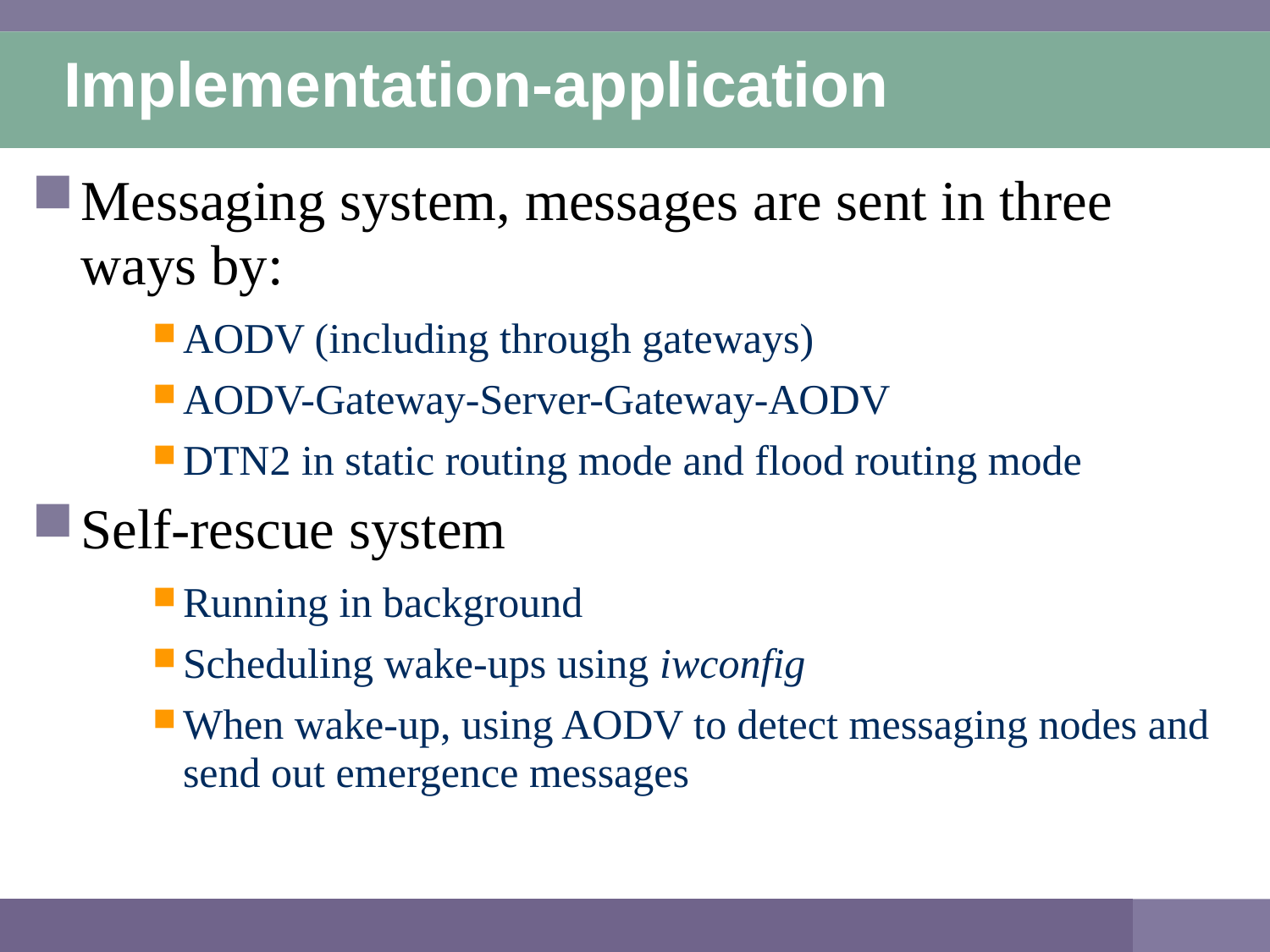

# Implementation-application
Messaging system, messages are sent in three ways by:
AODV (including through gateways)
AODV-Gateway-Server-Gateway-AODV
DTN2 in static routing mode and flood routing mode
Self-rescue system
Running in background
Scheduling wake-ups using iwconfig
When wake-up, using AODV to detect messaging nodes and send out emergence messages